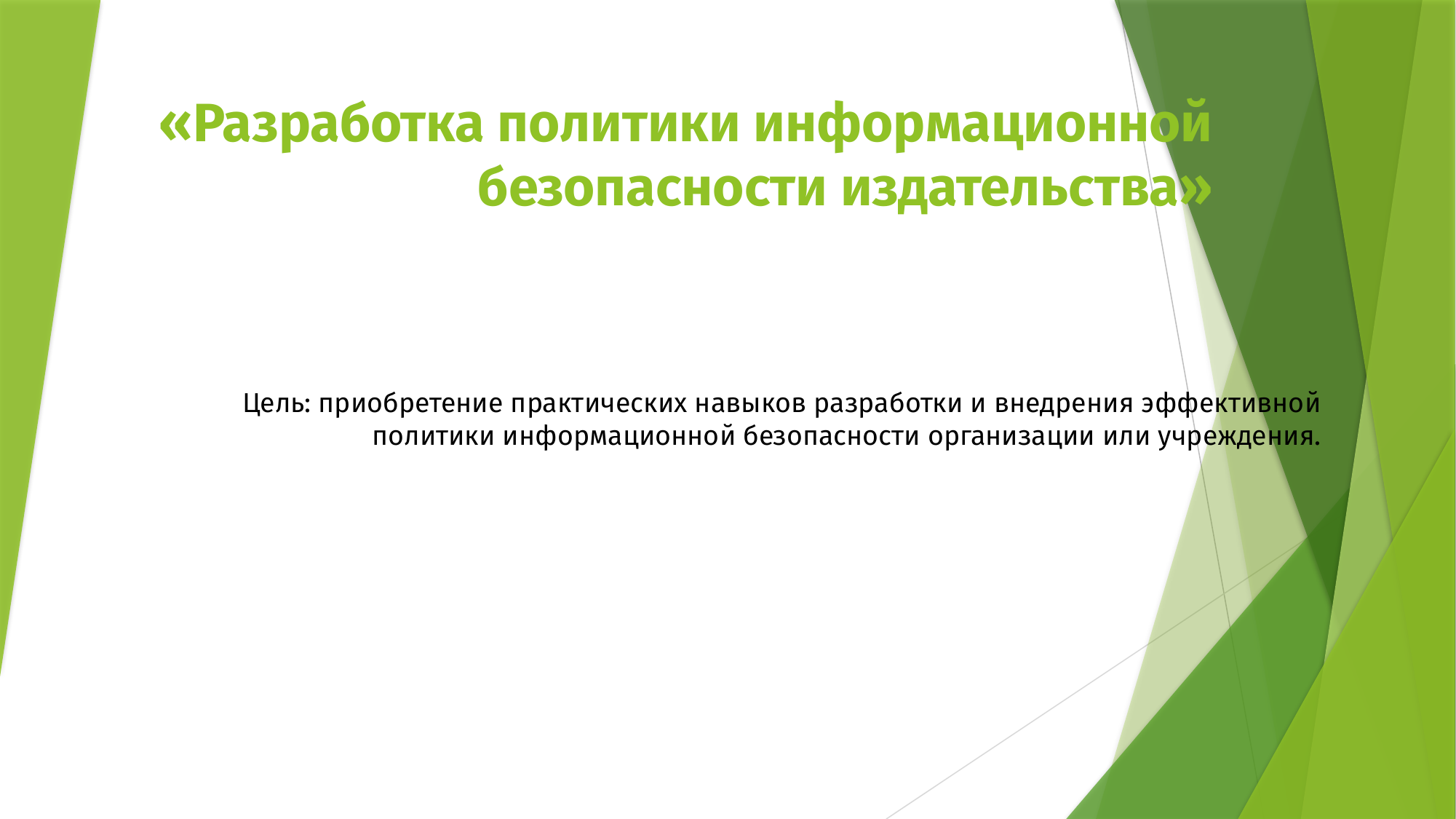

# «Разработка политики информационной безопасности издательства»
Цель: приобретение практических навыков разработки и внедрения эффективной политики информационной безопасности организации или учреждения.